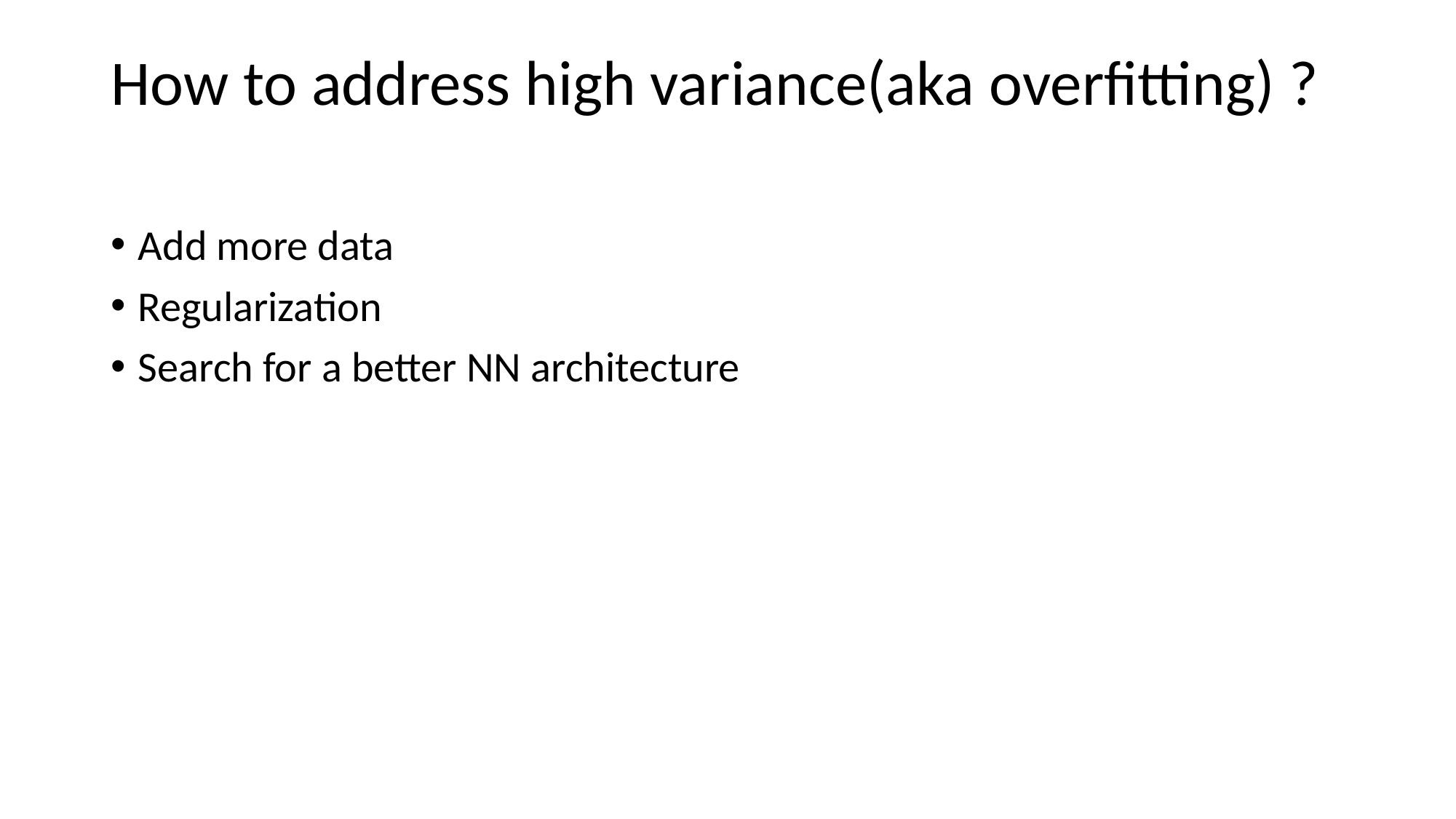

# How to address high variance(aka overfitting) ?
Add more data
Regularization
Search for a better NN architecture